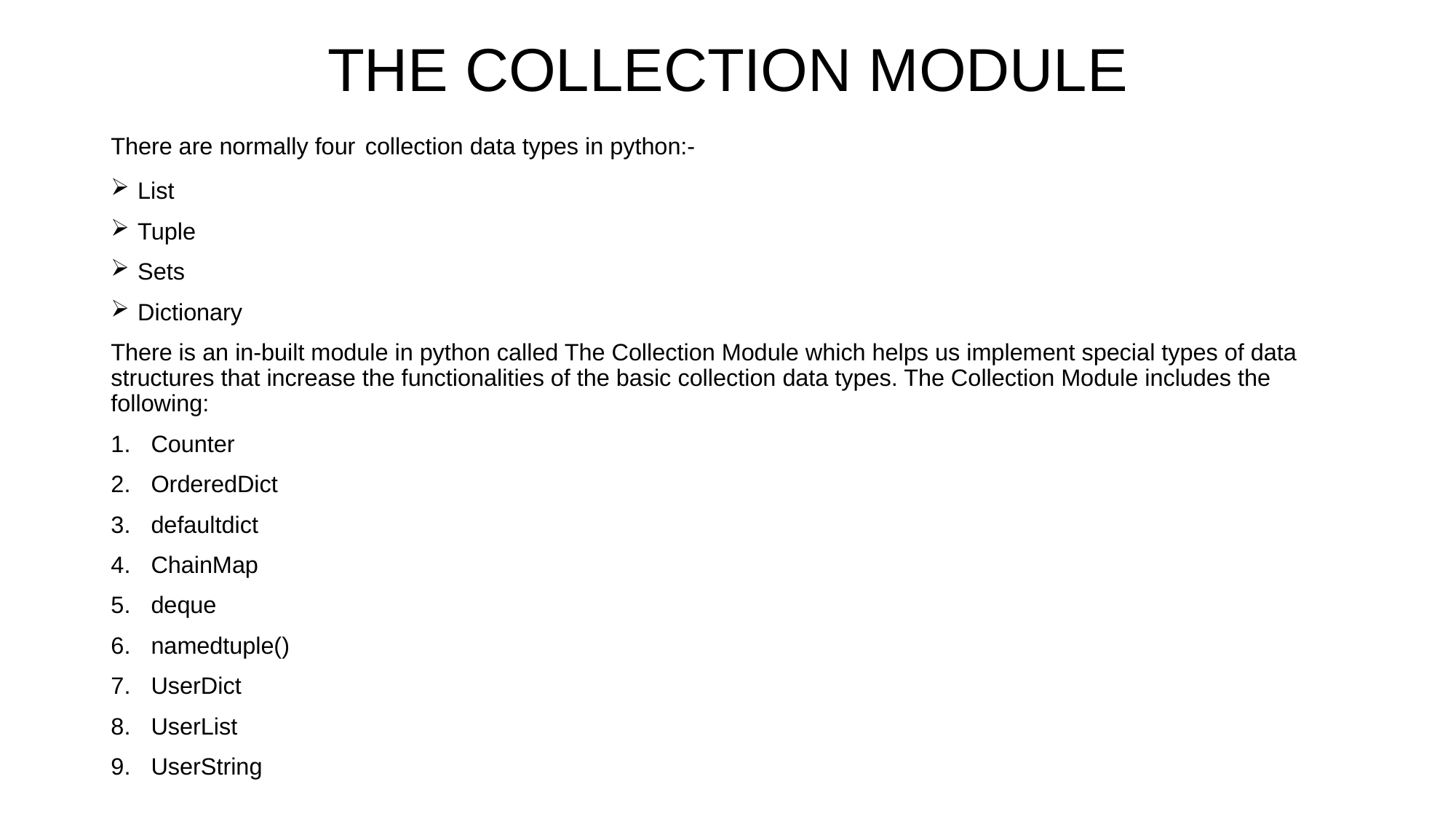

# THE COLLECTION MODULE
There are normally four collection data types in python:-
List
Tuple
Sets
Dictionary
There is an in-built module in python called The Collection Module which helps us implement special types of data structures that increase the functionalities of the basic collection data types. The Collection Module includes the following:
Counter
OrderedDict
defaultdict
ChainMap
deque
namedtuple()
UserDict
UserList
UserString